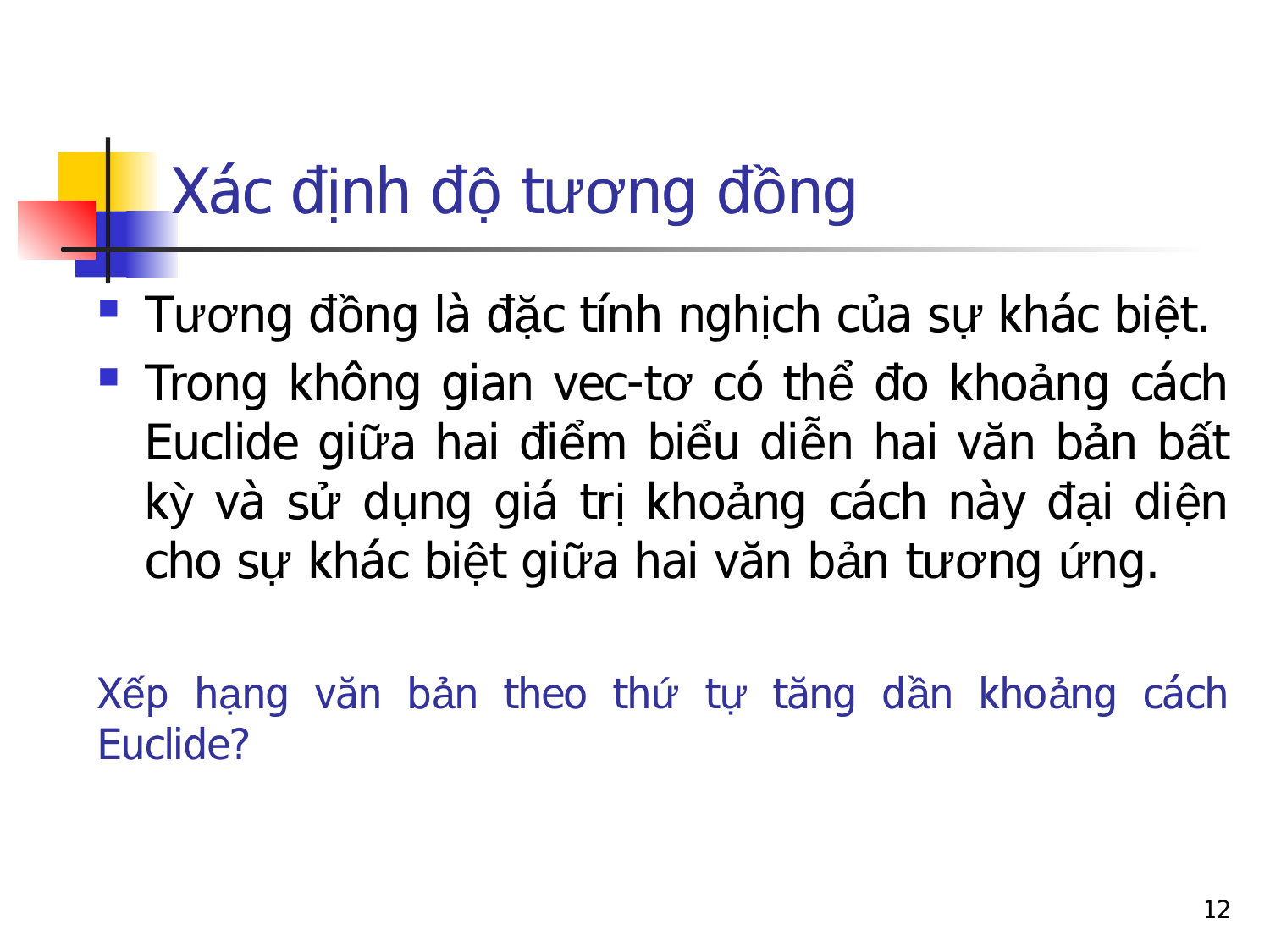

# Xác định độ tương đồng
Tương đồng là đặc tính nghịch của sự khác biệt.
Trong không gian vec-tơ có thể đo khoảng cách Euclide giữa hai điểm biểu diễn hai văn bản bất kỳ và sử dụng giá trị khoảng cách này đại diện cho sự khác biệt giữa hai văn bản tương ứng.

Xếp hạng văn bản theo thứ tự tăng dần khoảng cách Euclide?
12